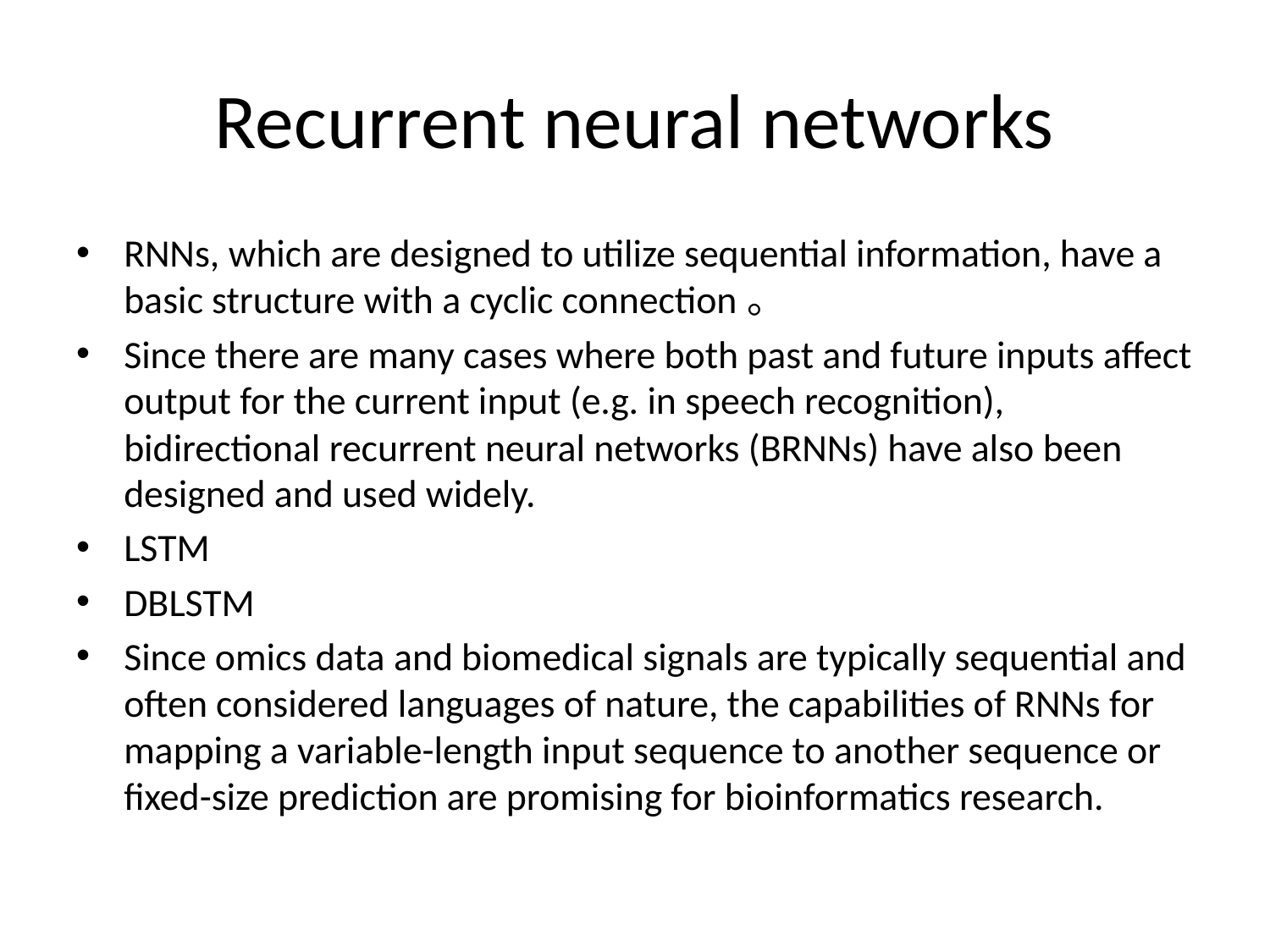

# Recurrent neural networks
RNNs, which are designed to utilize sequential information, have a basic structure with a cyclic connection。
Since there are many cases where both past and future inputs affect output for the current input (e.g. in speech recognition), bidirectional recurrent neural networks (BRNNs) have also been designed and used widely.
LSTM
DBLSTM
Since omics data and biomedical signals are typically sequential and often considered languages of nature, the capabilities of RNNs for mapping a variable-length input sequence to another sequence or fixed-size prediction are promising for bioinformatics research.